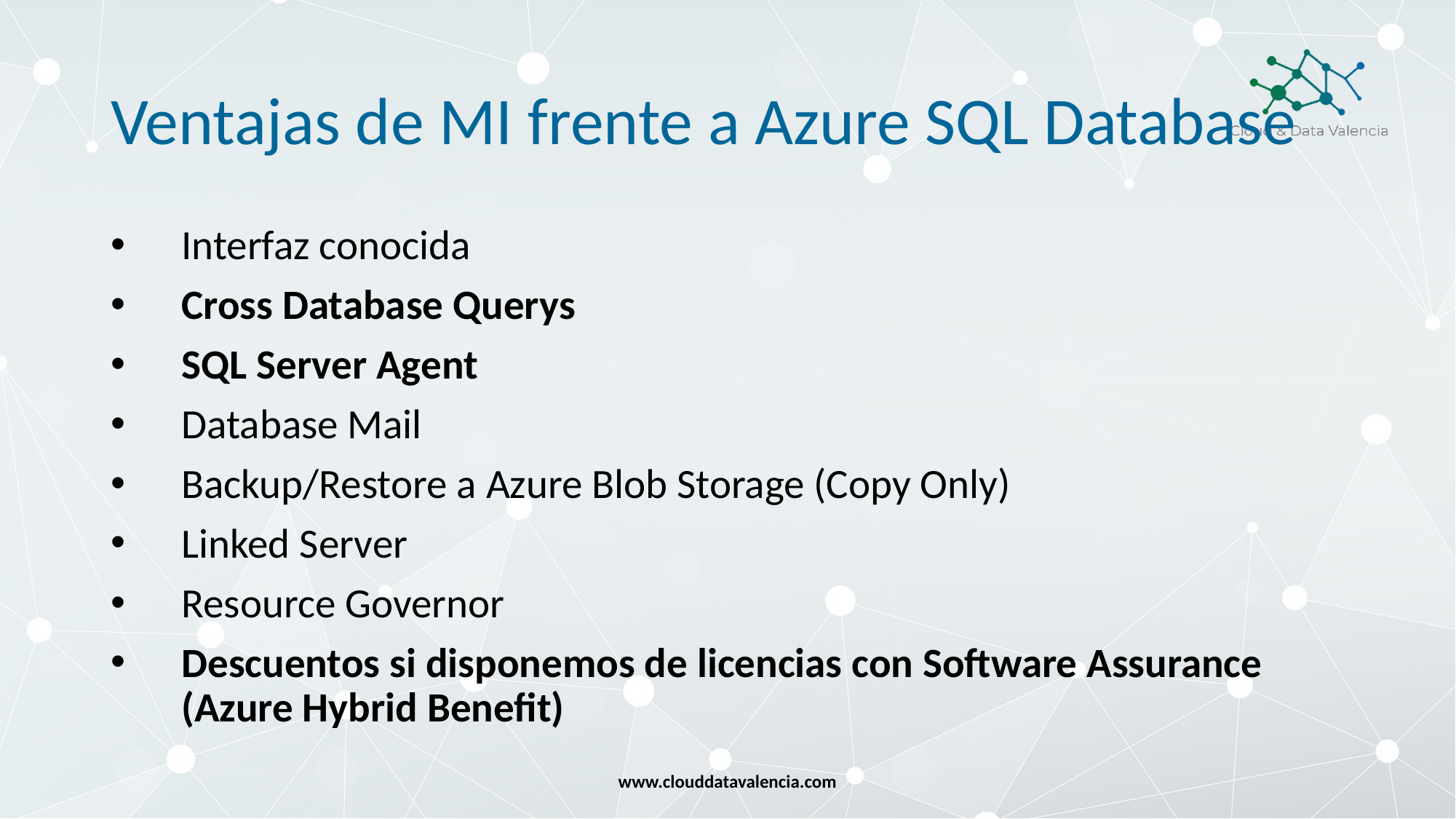

# Ventajas de MI frente a Azure SQL Database
Interfaz conocida
Cross Database Querys
SQL Server Agent
Database Mail
Backup/Restore a Azure Blob Storage (Copy Only)
Linked Server
Resource Governor
Descuentos si disponemos de licencias con Software Assurance (Azure Hybrid Benefit)